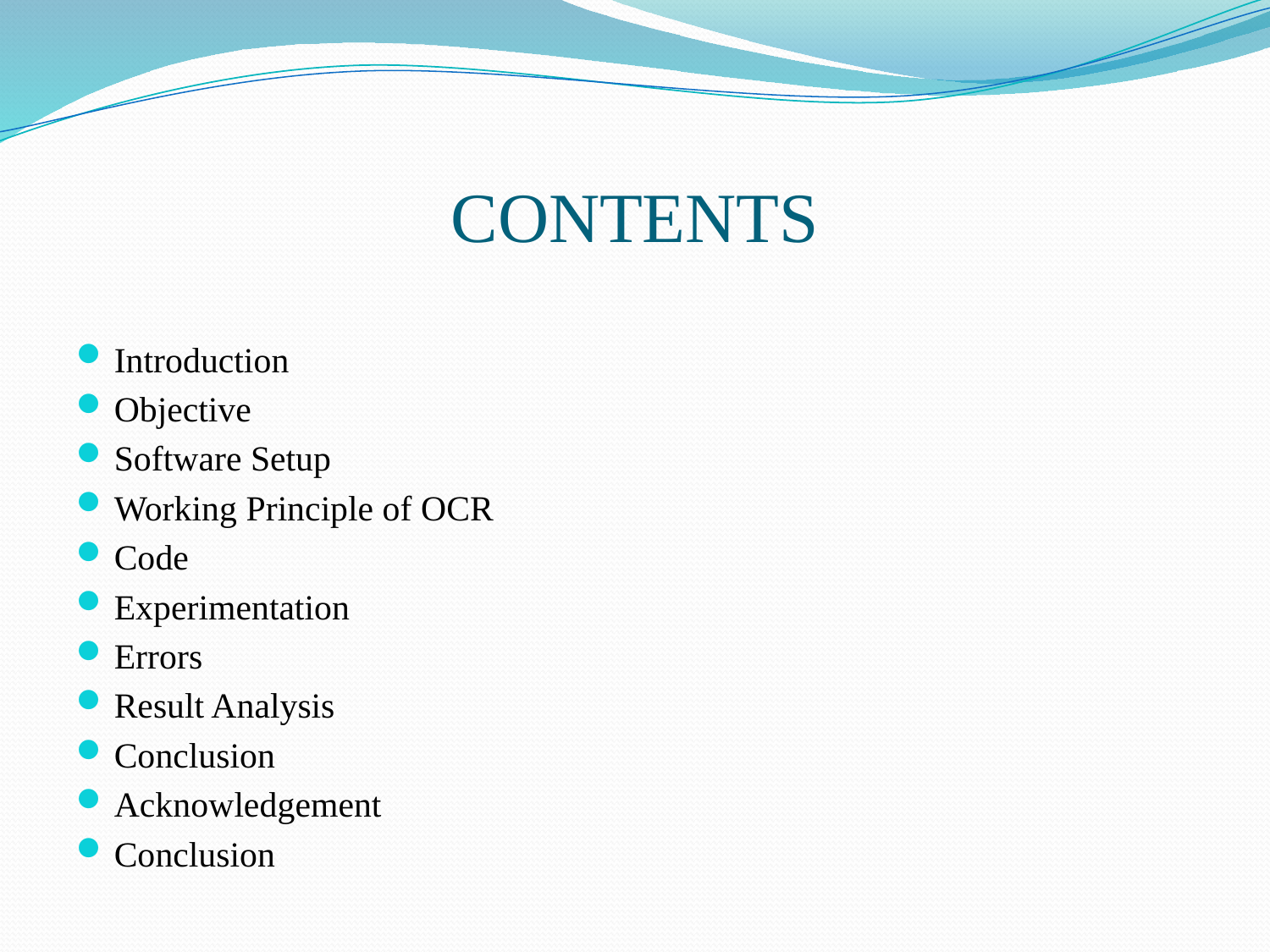

# CONTENTS

Introduction
Objective
Software Setup
Working Principle of OCR
Code
Experimentation
Errors
Result Analysis
Conclusion
Acknowledgement
Conclusion